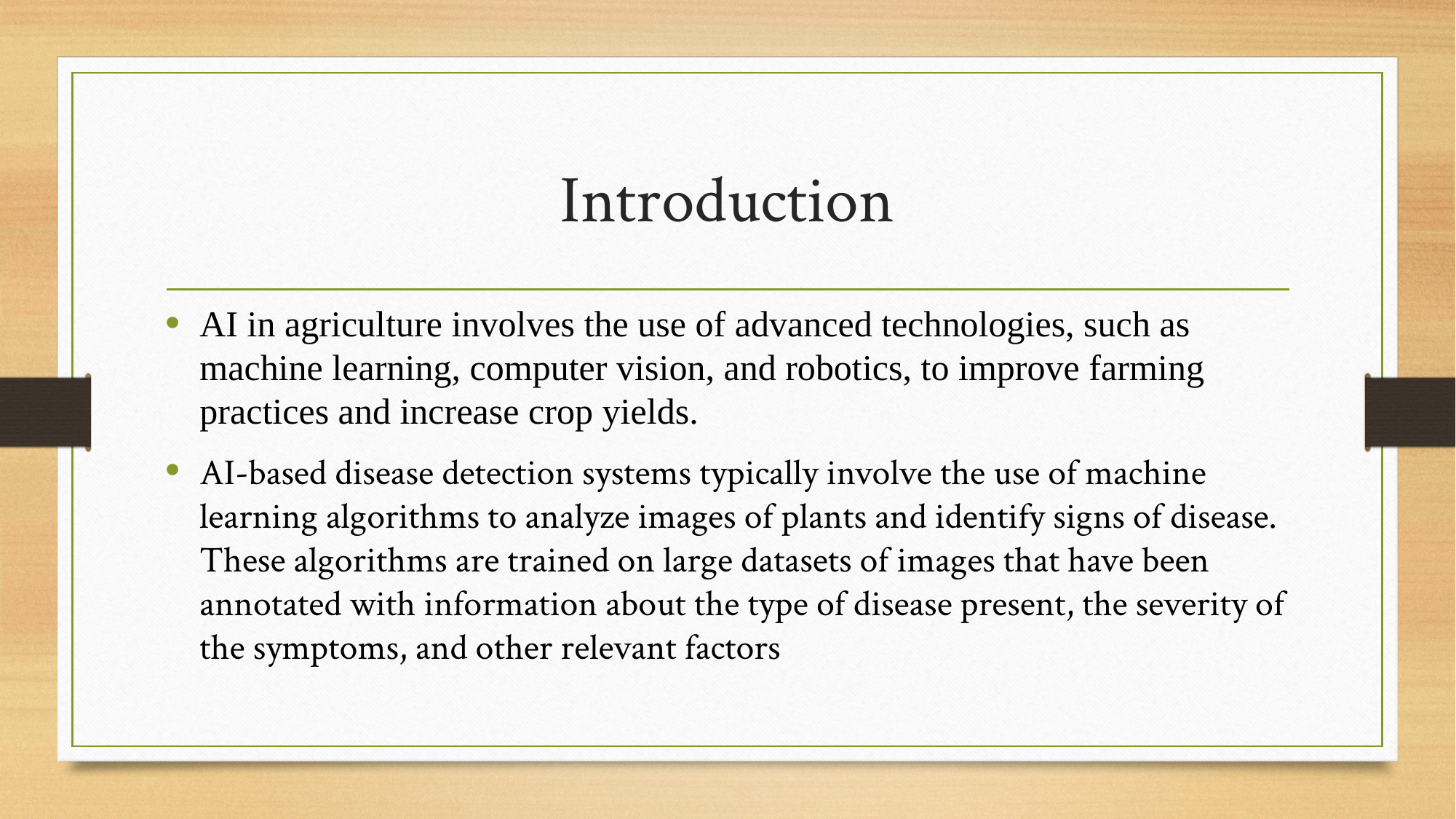

# Introduction
AI in agriculture involves the use of advanced technologies, such as machine learning, computer vision, and robotics, to improve farming practices and increase crop yields.
AI-based disease detection systems typically involve the use of machine learning algorithms to analyze images of plants and identify signs of disease. These algorithms are trained on large datasets of images that have been annotated with information about the type of disease present, the severity of the symptoms, and other relevant factors